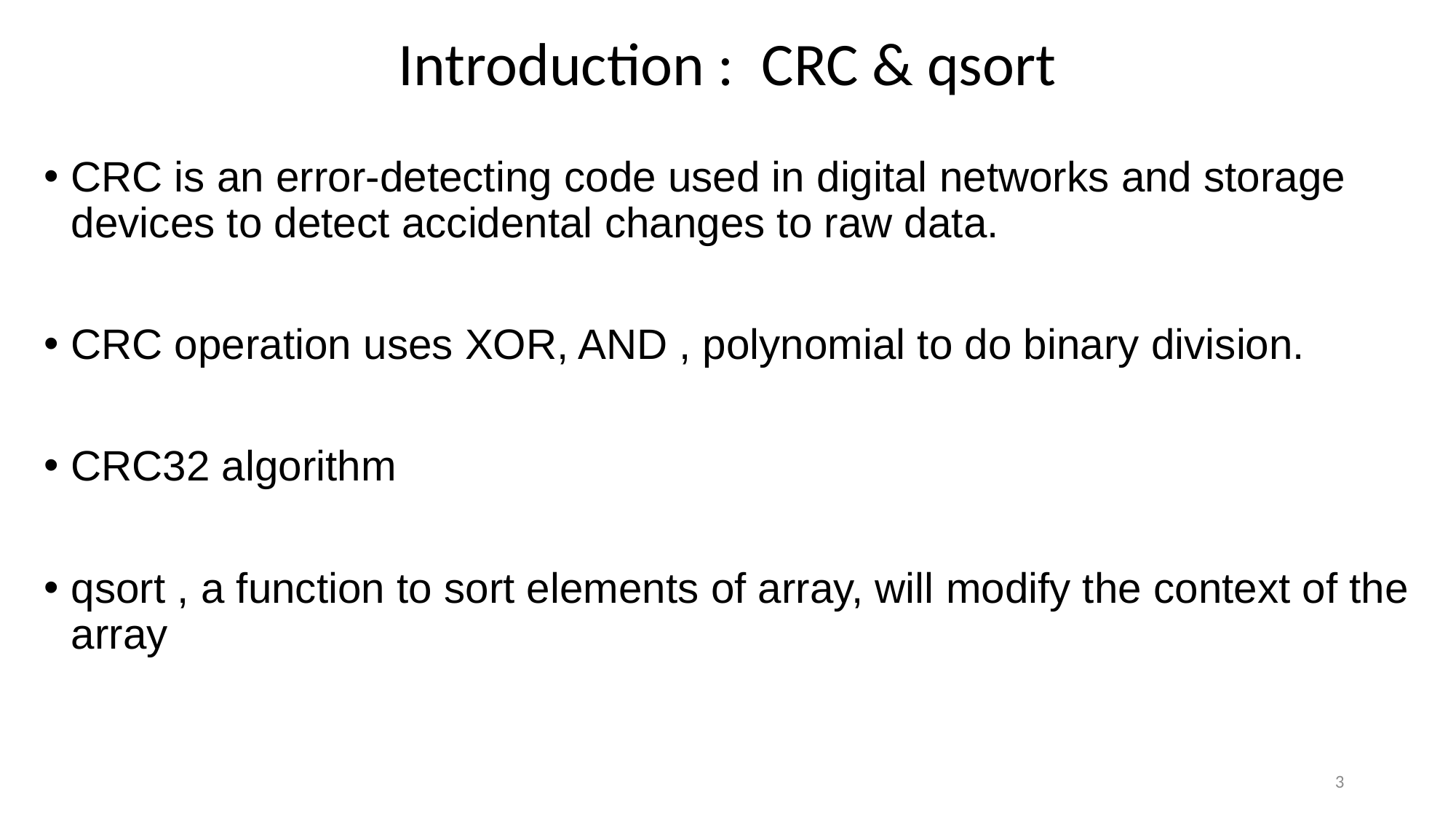

# Introduction :  CRC & qsort
CRC is an error-detecting code used in digital networks and storage devices to detect accidental changes to raw data.

CRC operation uses XOR, AND , polynomial to do binary division.

CRC32 algorithm

qsort , a function to sort elements of array, will modify the context of the array

3